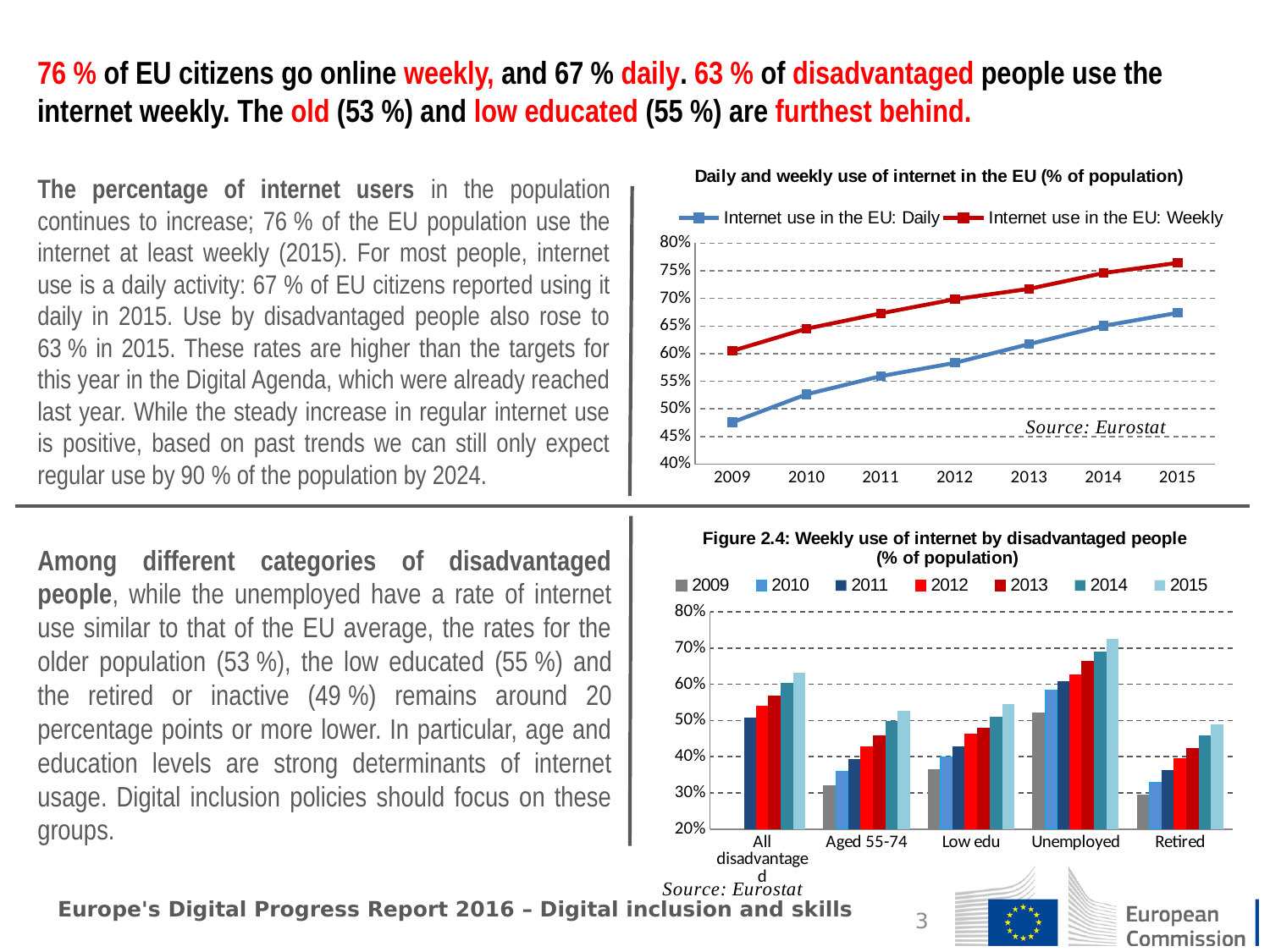

76 % of EU citizens go online weekly, and 67 % daily. 63 % of disadvantaged people use the internet weekly. The old (53 %) and low educated (55 %) are furthest behind.

### Chart

| Category | Internet use in the EU: Daily | Internet use in the EU: Weekly  |
|---|---|---|
| 2009 | 0.475742 | 0.604959 |
| 2010 | 0.526374 | 0.645134 |
| 2011 | 0.559207 | 0.672928 |
| 2012 | 0.583251 | 0.698566 |
| 2013 | 0.617287 | 0.717267 |
| 2014 | 0.650257 | 0.74585 |
| 2015 | 0.673779 | 0.76435 |
The percentage of internet users in the population continues to increase; 76 % of the EU population use the internet at least weekly (2015). For most people, internet use is a daily activity: 67 % of EU citizens reported using it daily in 2015. Use by disadvantaged people also rose to 63 % in 2015. These rates are higher than the targets for this year in the Digital Agenda, which were already reached last year. While the steady increase in regular internet use is positive, based on past trends we can still only expect regular use by 90 % of the population by 2024.

### Chart

| Category | 2009 | 2010 | 2011 | 2012 | 2013 | 2014 | 2015 |
|---|---|---|---|---|---|---|---|
| All disadvantaged | None | None | 0.50681 | 0.53954 | 0.566926 | 0.603904 | 0.631723 |
| Aged 55-74 | 0.320648 | 0.359185 | 0.393206 | 0.426853 | 0.45668 | 0.498755 | 0.527687 |
| Low edu | 0.363069 | 0.400065 | 0.428778 | 0.461921 | 0.478824 | 0.509601 | 0.546229 |
| Unemployed | 0.521391 | 0.582841 | 0.60814 | 0.626536 | 0.662241 | 0.690217 | 0.725918 |
| Retired | 0.294683 | 0.330257 | 0.362923 | 0.393765 | 0.421979 | 0.459537 | 0.490032 |
Among different categories of disadvantaged people, while the unemployed have a rate of internet use similar to that of the EU average, the rates for the older population (53 %), the low educated (55 %) and the retired or inactive (49 %) remains around 20 percentage points or more lower. In particular, age and education levels are strong determinants of internet usage. Digital inclusion policies should focus on these groups.

Europe's Digital Progress Report 2016 – Digital inclusion and skills
3